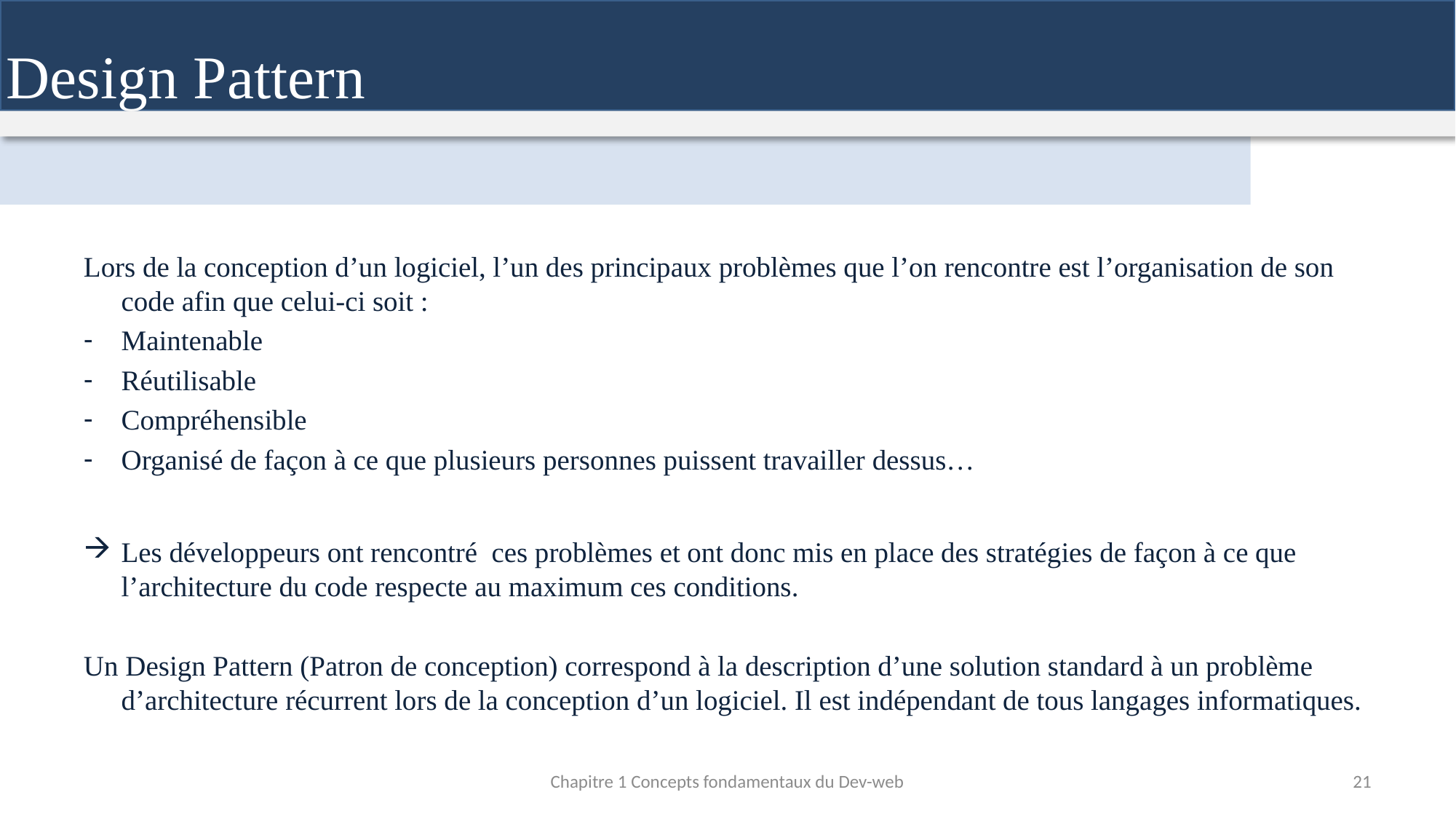

Design Pattern

Lors de la conception d’un logiciel, l’un des principaux problèmes que l’on rencontre est l’organisation de son code afin que celui-ci soit :
Maintenable
Réutilisable
Compréhensible
Organisé de façon à ce que plusieurs personnes puissent travailler dessus…

Les développeurs ont rencontré  ces problèmes et ont donc mis en place des stratégies de façon à ce que l’architecture du code respecte au maximum ces conditions.

Un Design Pattern (Patron de conception) correspond à la description d’une solution standard à un problème d’architecture récurrent lors de la conception d’un logiciel. Il est indépendant de tous langages informatiques.
Chapitre 1 Concepts fondamentaux du Dev-web
21